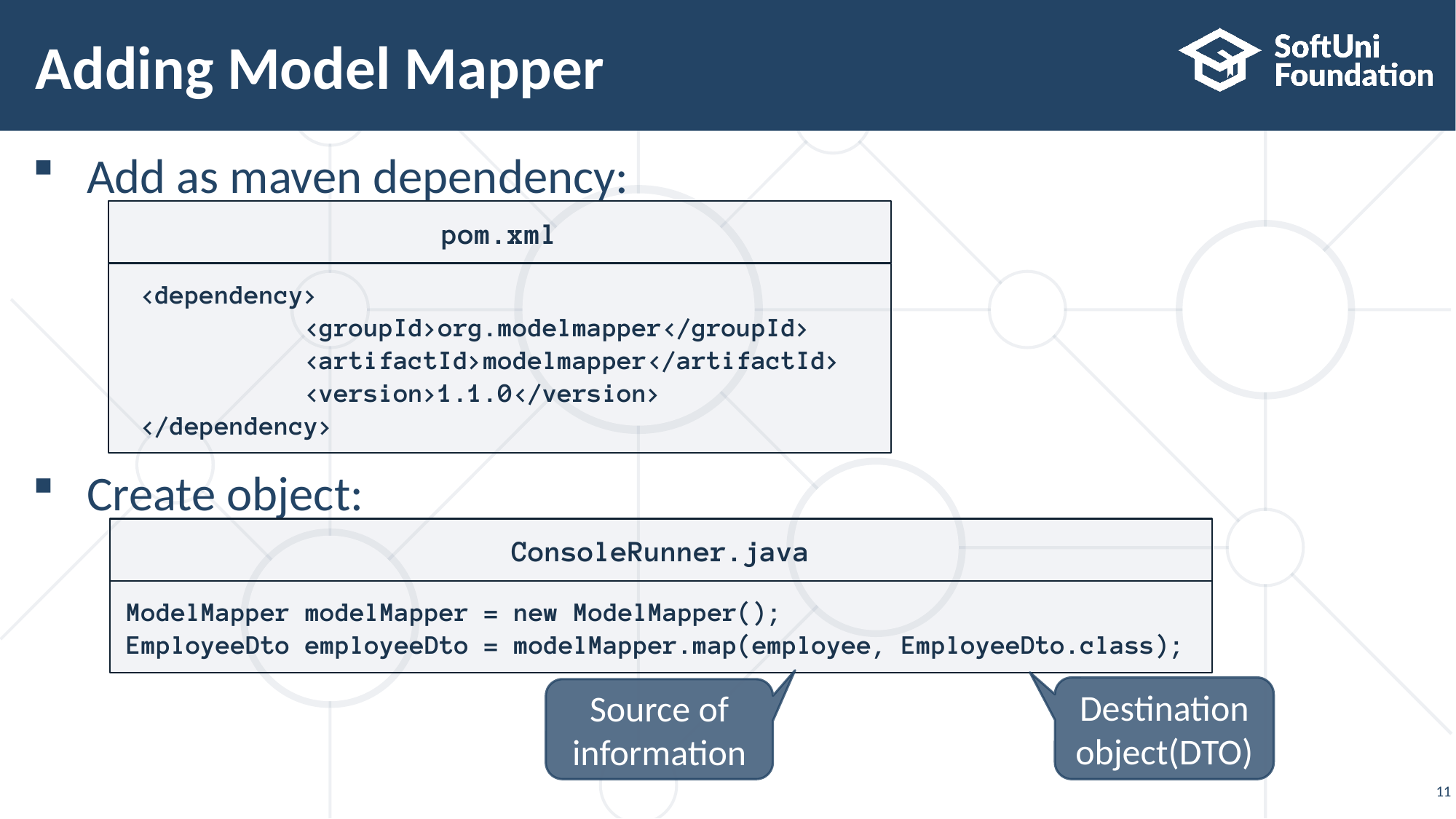

# Adding Model Mapper
Add as maven dependency:

Create object:
pom.xml
 <dependency>
            <groupId>org.modelmapper</groupId>
            <artifactId>modelmapper</artifactId>
            <version>1.1.0</version>
 </dependency>
ConsoleRunner.java
ModelMapper modelMapper = new ModelMapper();
EmployeeDto employeeDto = modelMapper.map(employee, EmployeeDto.class);
Destination object(DTO)
Source of information
11